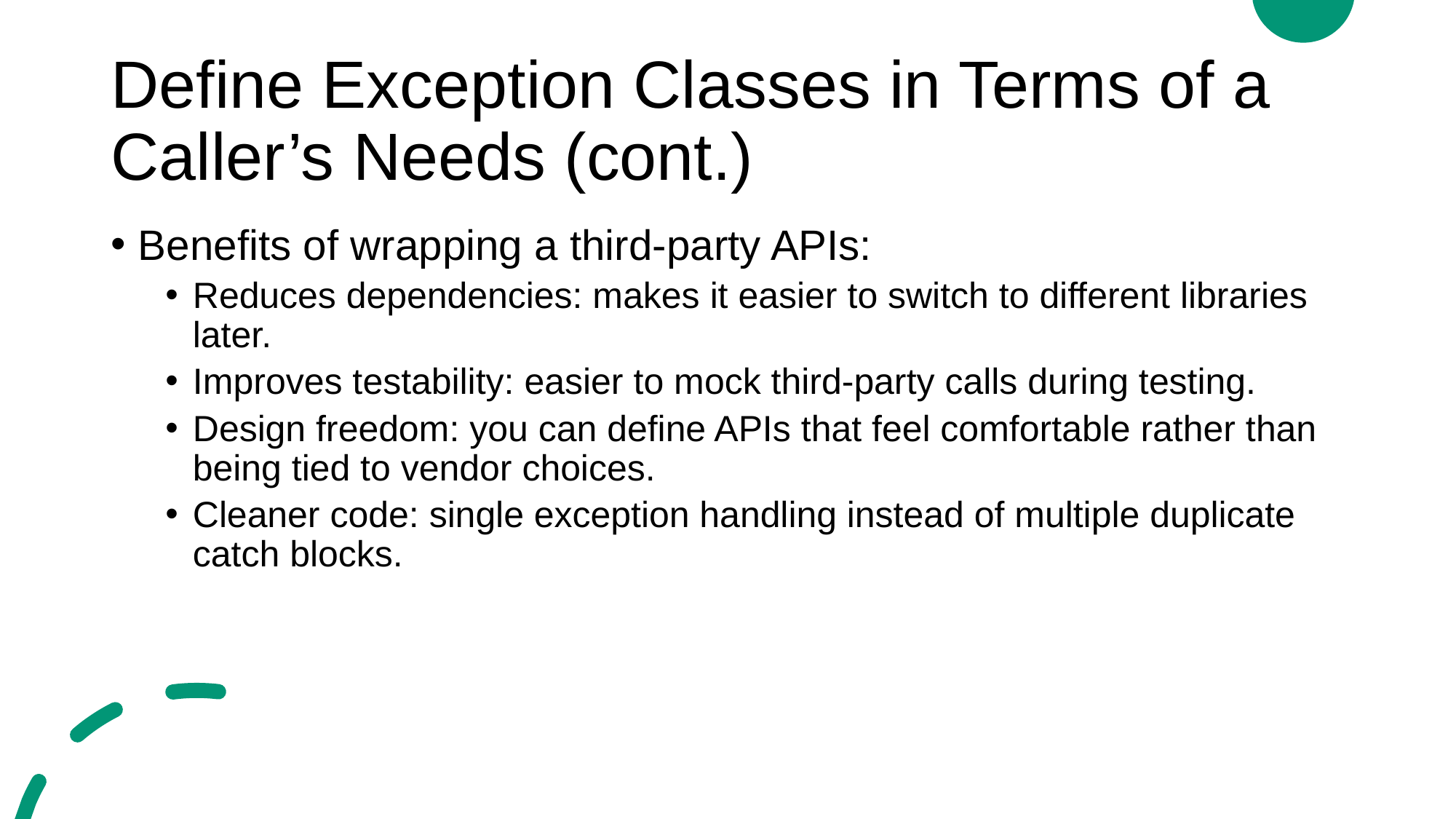

# Define Exception Classes in Terms of a Caller’s Needs (cont.)
Benefits of wrapping a third-party APIs:
Reduces dependencies: makes it easier to switch to different libraries later.
Improves testability: easier to mock third-party calls during testing.
Design freedom: you can define APIs that feel comfortable rather than being tied to vendor choices.
Cleaner code: single exception handling instead of multiple duplicate catch blocks.